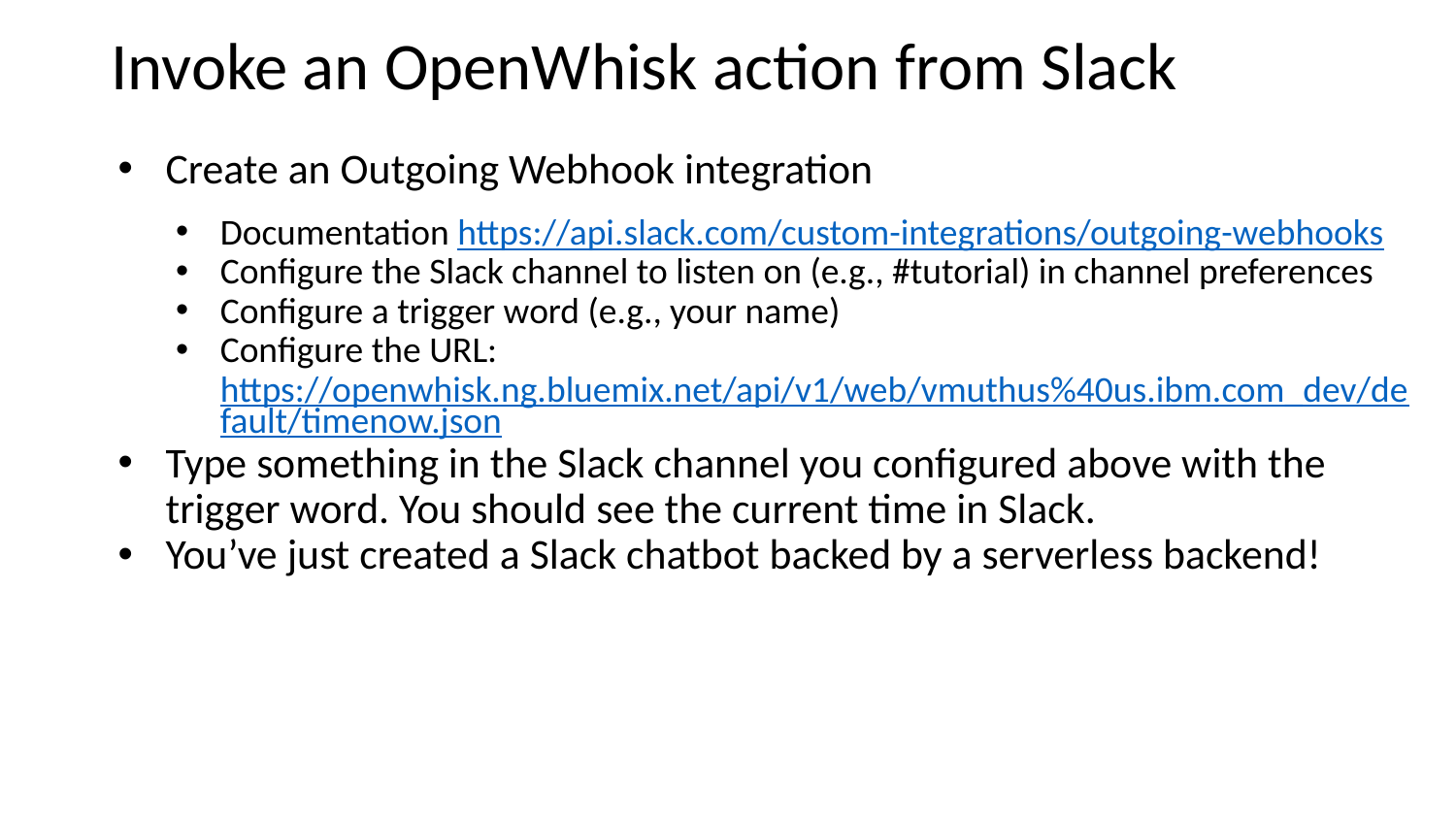

# Invoke an OpenWhisk action from Slack
Create an Outgoing Webhook integration
Documentation https://api.slack.com/custom-integrations/outgoing-webhooks
Configure the Slack channel to listen on (e.g., #tutorial) in channel preferences
Configure a trigger word (e.g., your name)
Configure the URL: https://openwhisk.ng.bluemix.net/api/v1/web/vmuthus%40us.ibm.com_dev/default/timenow.json
Type something in the Slack channel you configured above with the trigger word. You should see the current time in Slack.
You’ve just created a Slack chatbot backed by a serverless backend!